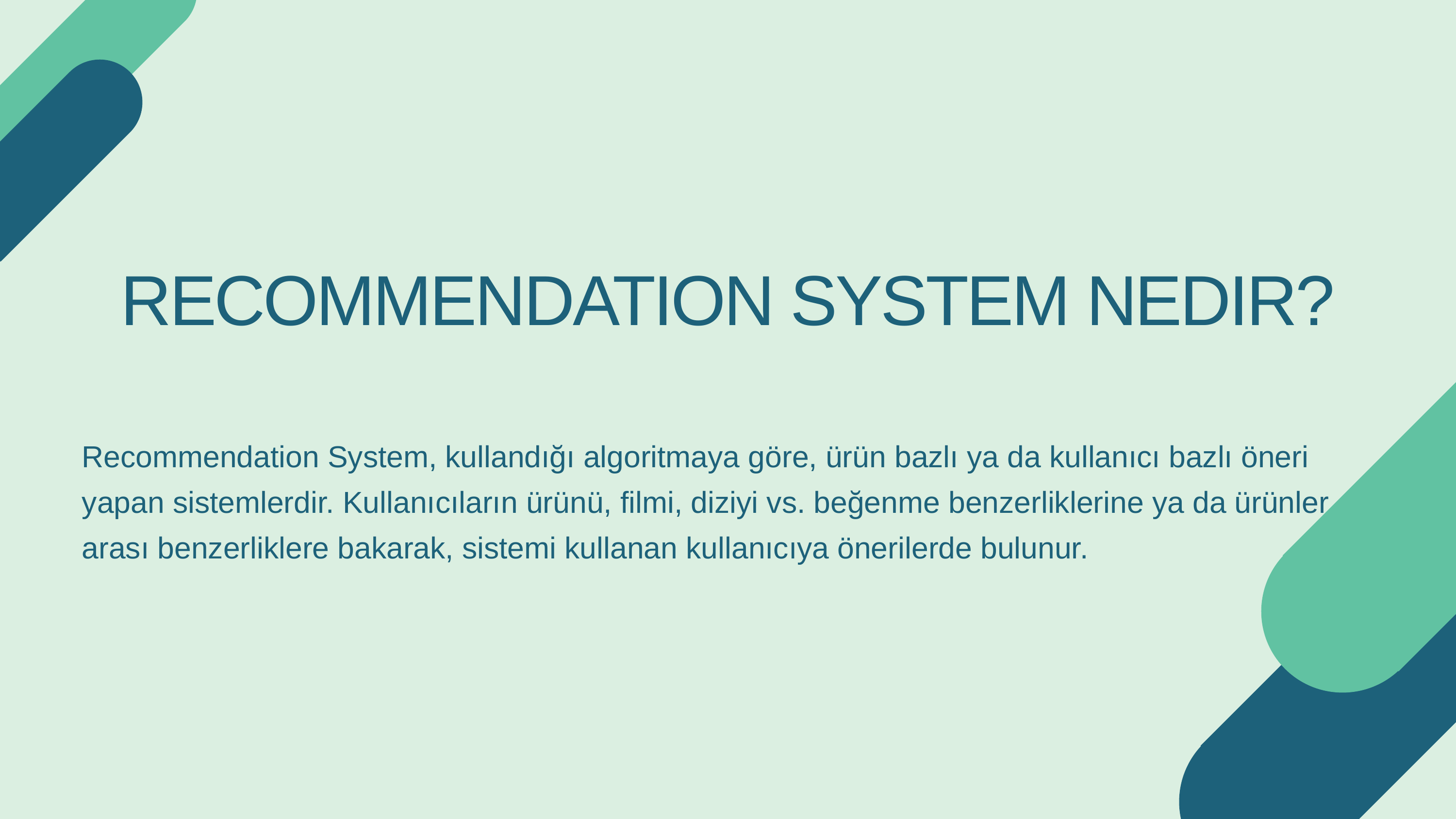

RECOMMENDATION SYSTEM NEDIR?
Recommendation System, kullandığı algoritmaya göre, ürün bazlı ya da kullanıcı bazlı öneri yapan sistemlerdir. Kullanıcıların ürünü, filmi, diziyi vs. beğenme benzerliklerine ya da ürünler arası benzerliklere bakarak, sistemi kullanan kullanıcıya önerilerde bulunur.